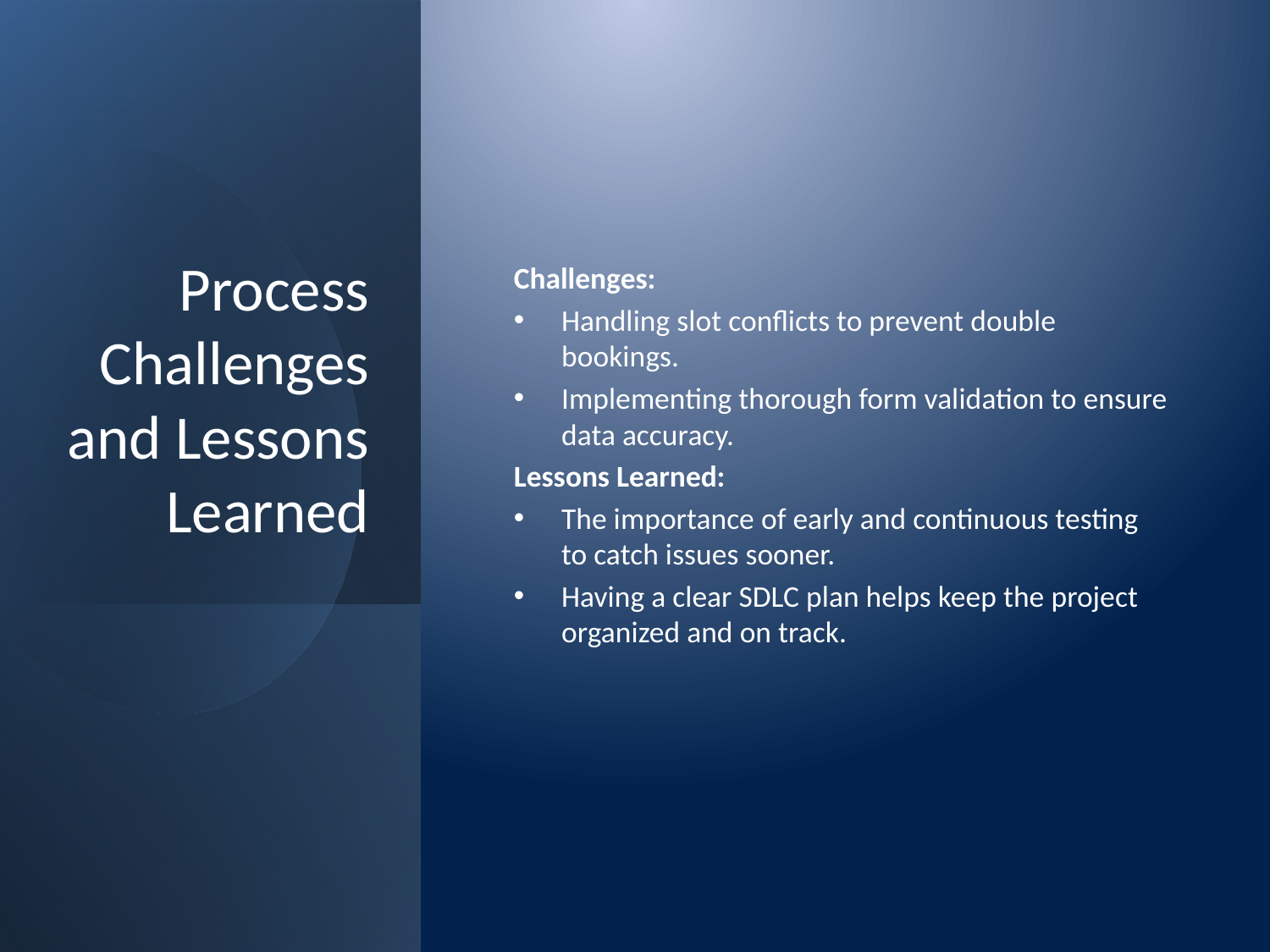

# Process Challenges and Lessons Learned
Challenges:
Handling slot conflicts to prevent double bookings.
Implementing thorough form validation to ensure data accuracy.
Lessons Learned:
The importance of early and continuous testing to catch issues sooner.
Having a clear SDLC plan helps keep the project organized and on track.